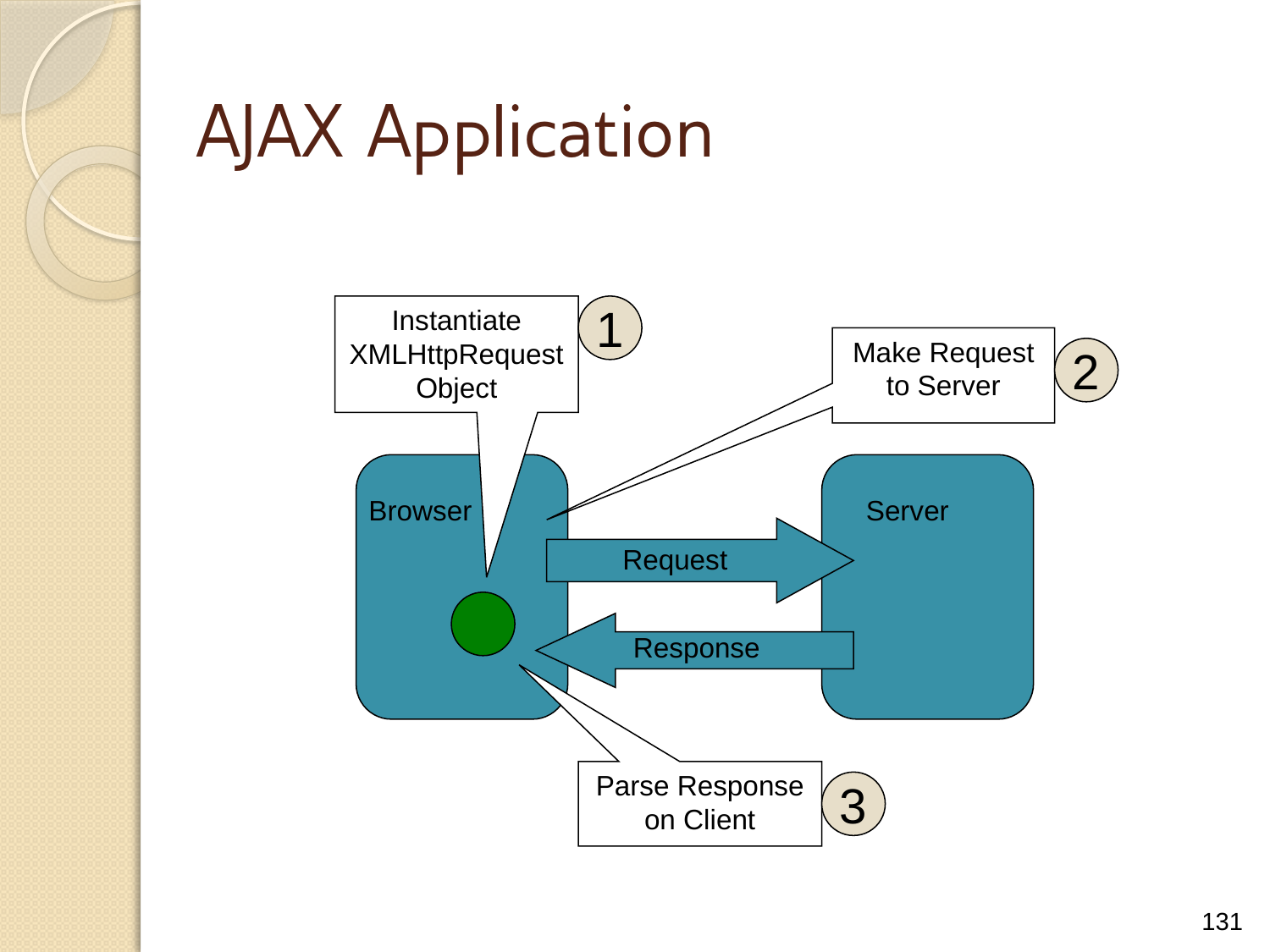

AJAX Application

Instantiate XMLHttpRequest Object
1
Make Request to Server
2

Browser
Server

Request

Response
Parse Response on Client
3
131